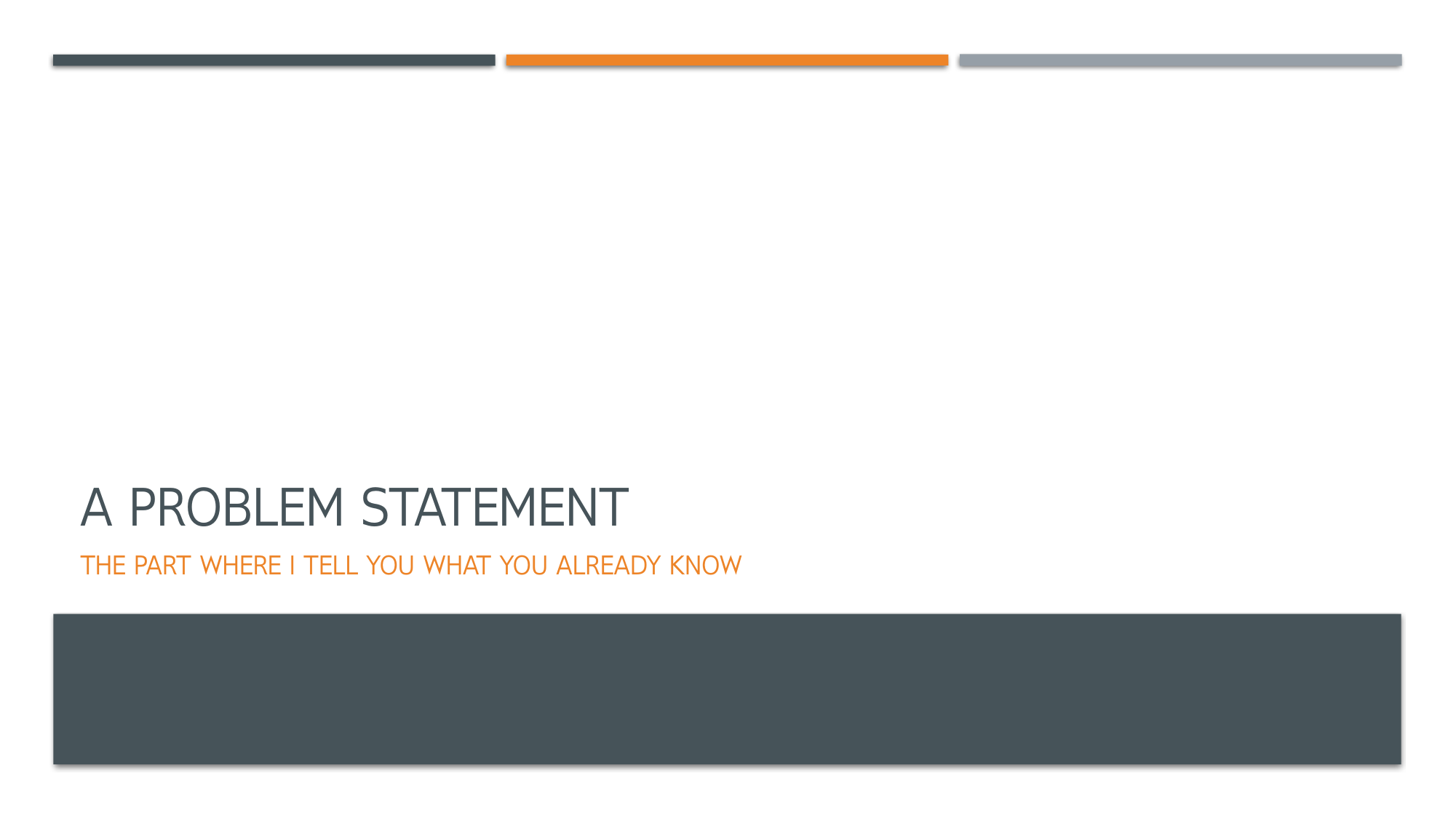

# A Problem Statement
The Part Where I tell you what you already know